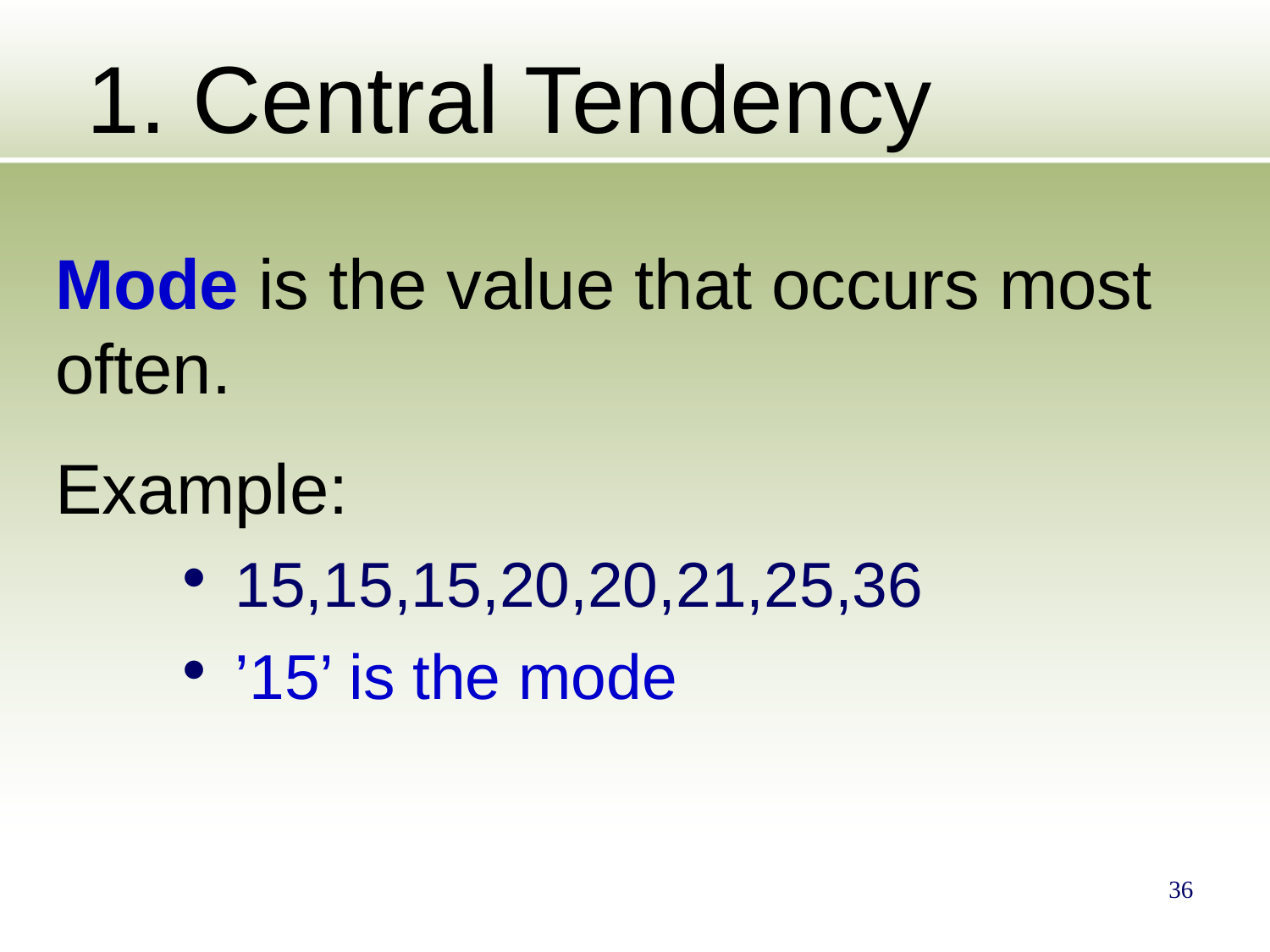

# 1. Central Tendency
Mode is the value that occurs most
often.
Example:
15,15,15,20,20,21,25,36
’15’ is the mode
36